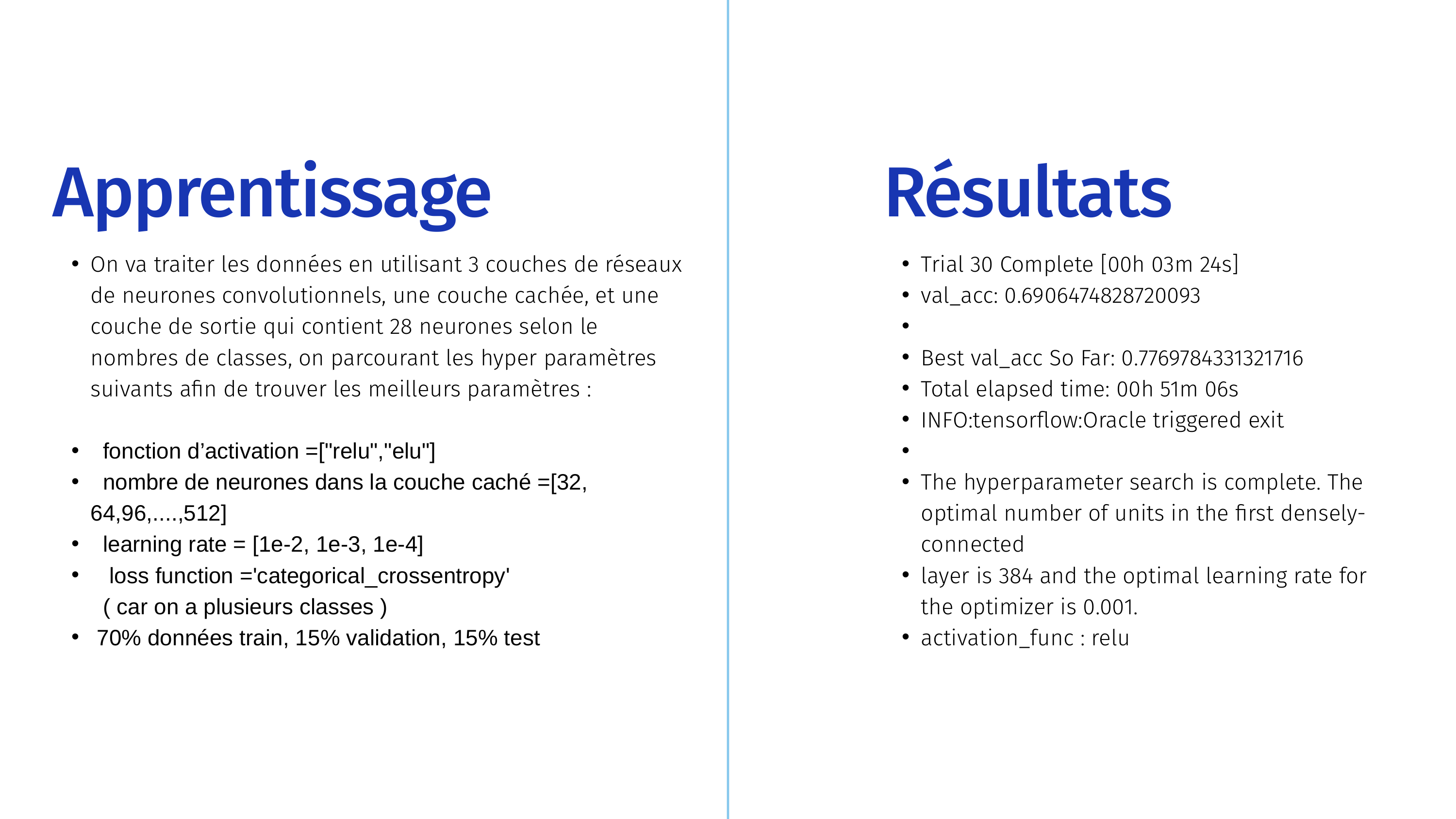

Apprentissage
On va traiter les données en utilisant 3 couches de réseaux de neurones convolutionnels, une couche cachée, et une couche de sortie qui contient 28 neurones selon le nombres de classes, on parcourant les hyper paramètres suivants afin de trouver les meilleurs paramètres :

  fonction d’activation =["relu","elu"]
  nombre de neurones dans la couche caché =[32, 64,96,....,512]
  learning rate = [1e-2, 1e-3, 1e-4]
   loss function ='categorical_crossentropy'
        ( car on a plusieurs classes )
 70% données train, 15% validation, 15% test

Résultats
Trial 30 Complete [00h 03m 24s]
val_acc: 0.6906474828720093

Best val_acc So Far: 0.7769784331321716
Total elapsed time: 00h 51m 06s
INFO:tensorflow:Oracle triggered exit

The hyperparameter search is complete. The optimal number of units in the first densely-connected
layer is 384 and the optimal learning rate for the optimizer is 0.001.
activation_func : relu